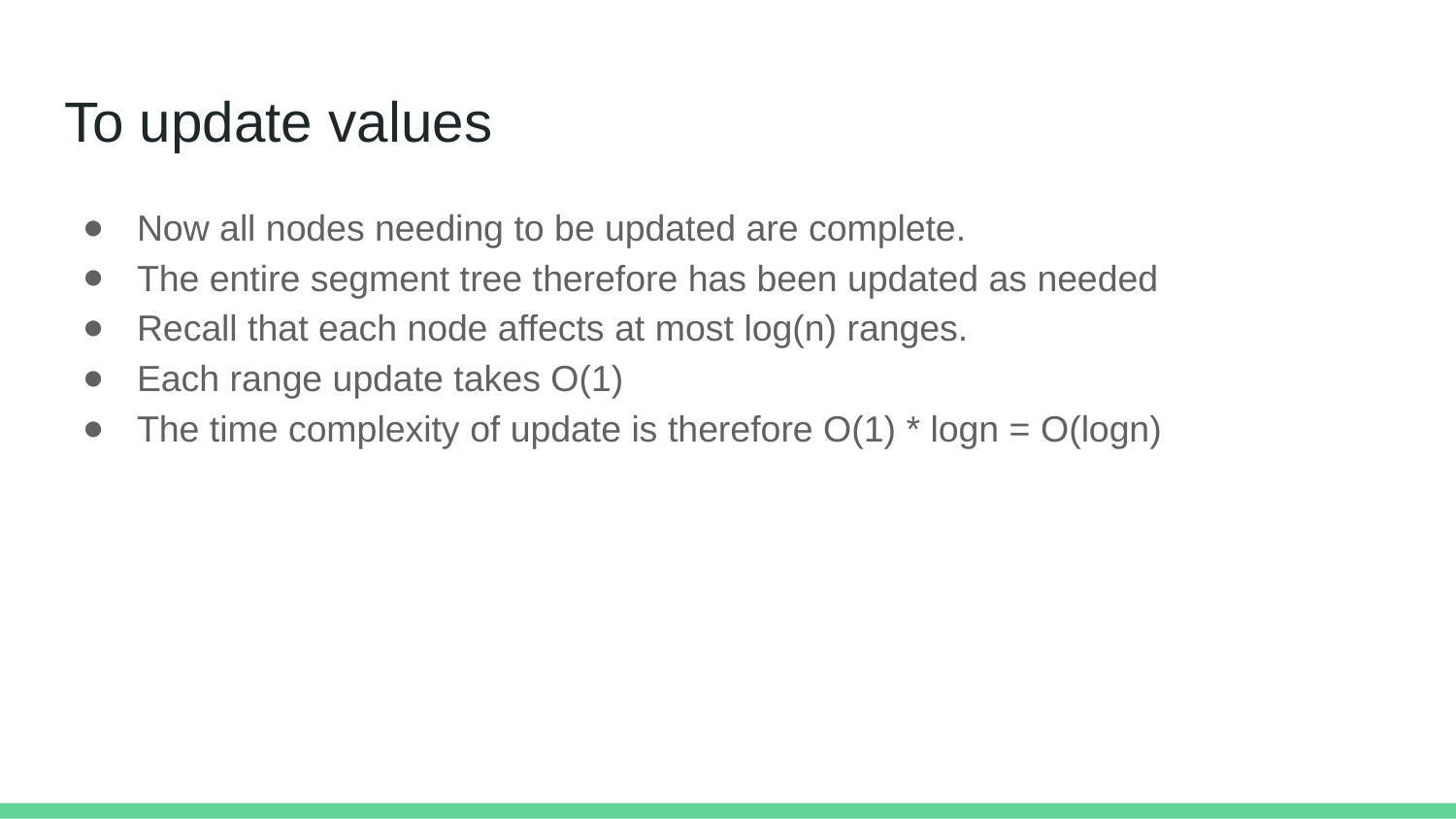

# To update values
Now all nodes needing to be updated are complete.
The entire segment tree therefore has been updated as needed
Recall that each node affects at most log(n) ranges.
Each range update takes O(1)
The time complexity of update is therefore O(1) * logn = O(logn)